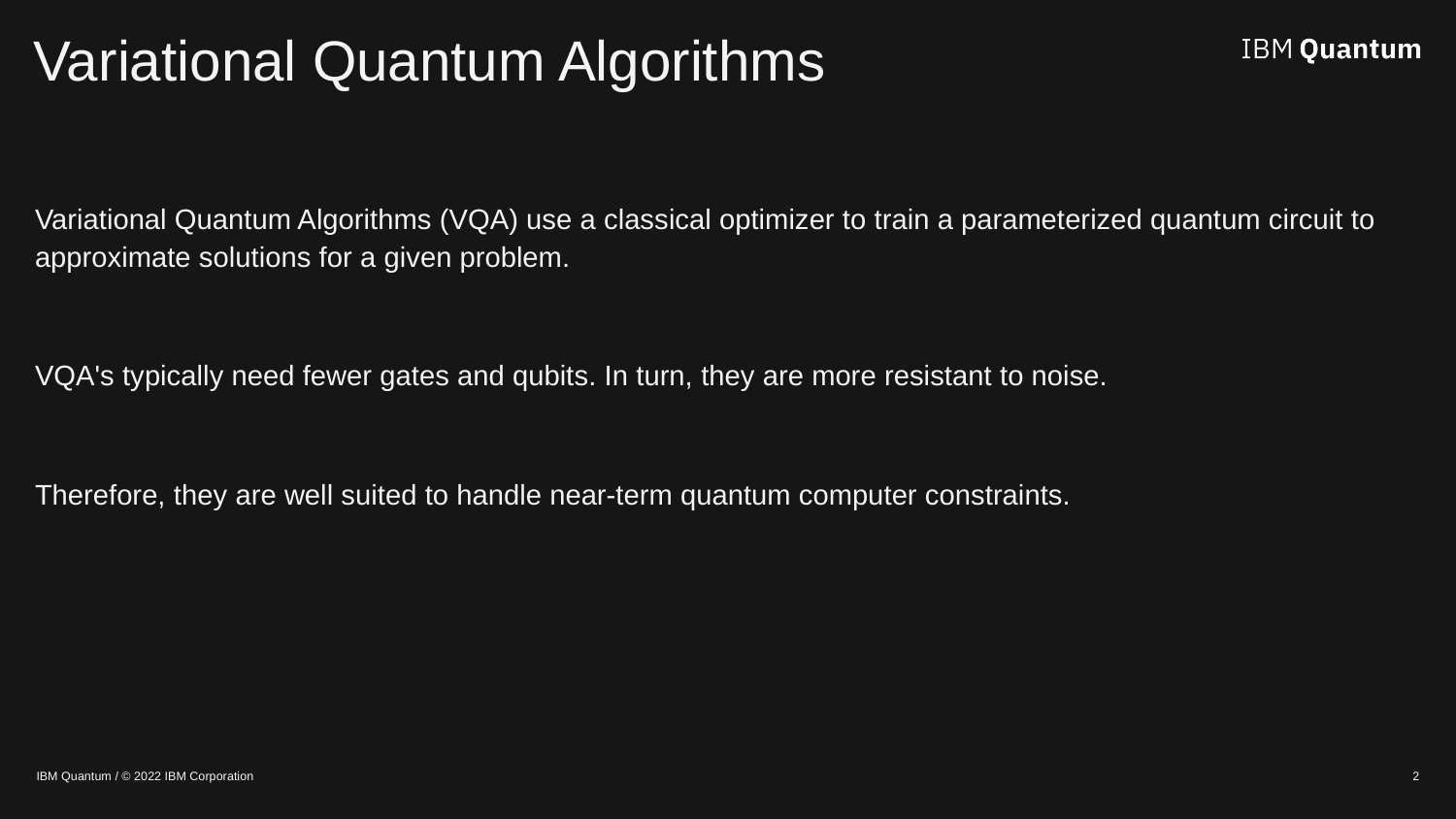

# Variational Quantum Algorithms
Variational Quantum Algorithms (VQA) use a classical optimizer to train a parameterized quantum circuit to approximate solutions for a given problem.

VQA's typically need fewer gates and qubits. In turn, they are more resistant to noise.

Therefore, they are well suited to handle near-term quantum computer constraints.

IBM Quantum / © 2022 IBM Corporation
2